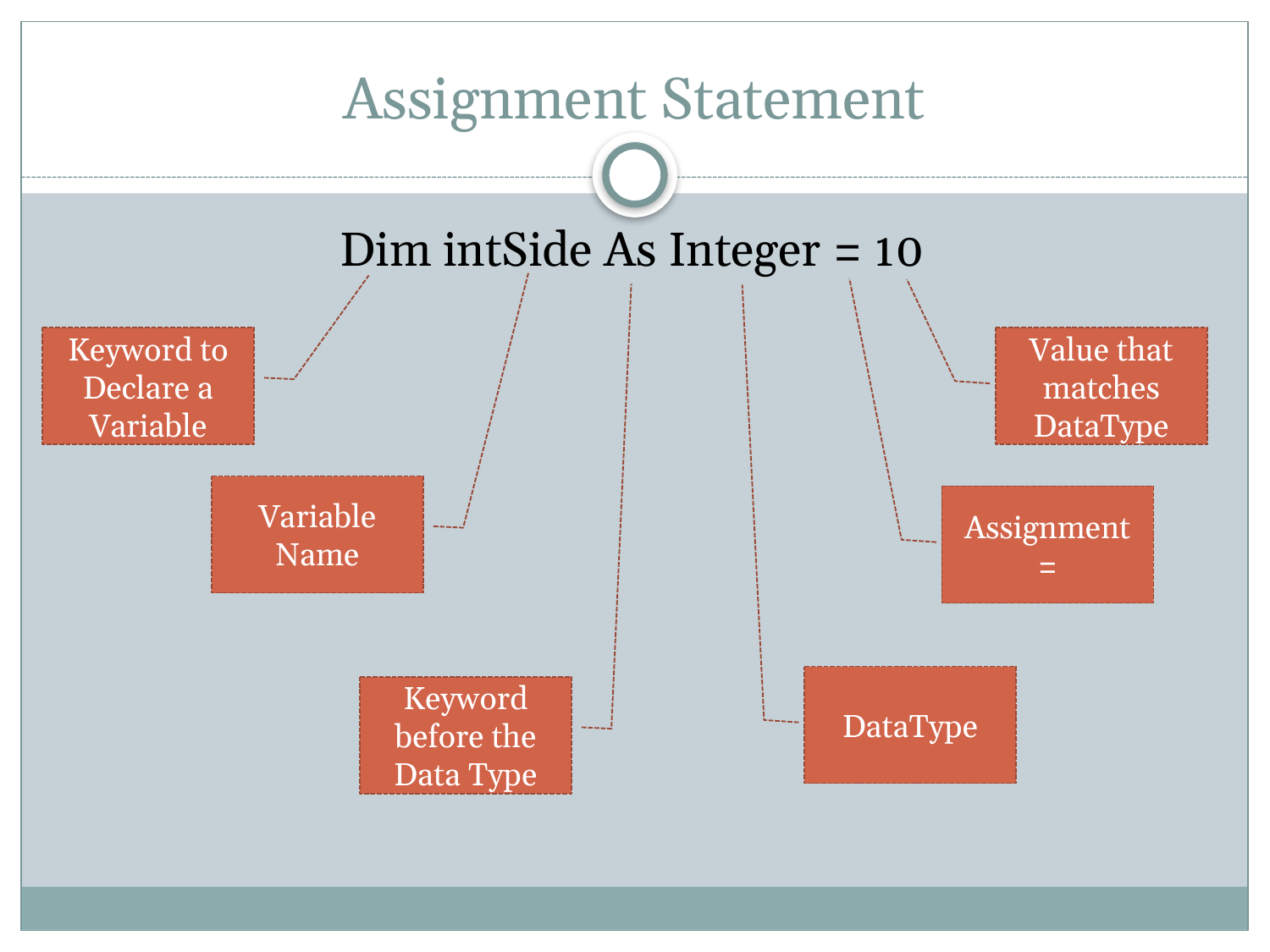

# Assignment Statement
Dim intSide As Integer = 10
Keyword to Declare a Variable
Value that matches DataType
Variable
Name
Assignment =
DataType
Keyword before the Data Type